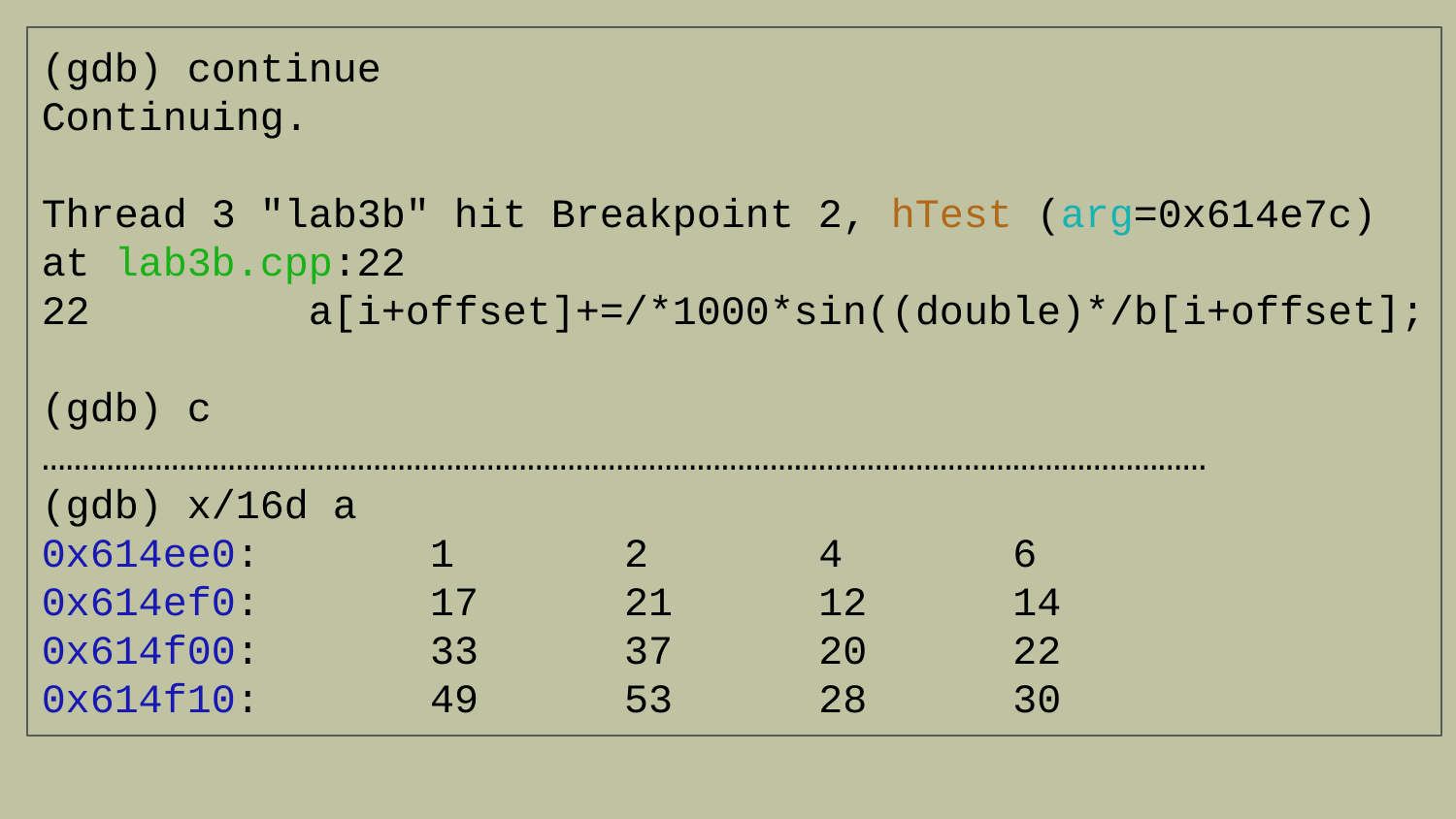

(gdb) continue
Continuing.

Thread 3 "lab3b" hit Breakpoint 2, hTest (arg=0x614e7c) at lab3b.cpp:22
22         a[i+offset]+=/*1000*sin((double)*/b[i+offset];
(gdb) c
………………………………………………………………………………………………………………………………
(gdb) x/16d a
0x614ee0:       1       2       4       6
0x614ef0:       17      21      12      14
0x614f00:       33      37      20      22
0x614f10:       49      53      28      30